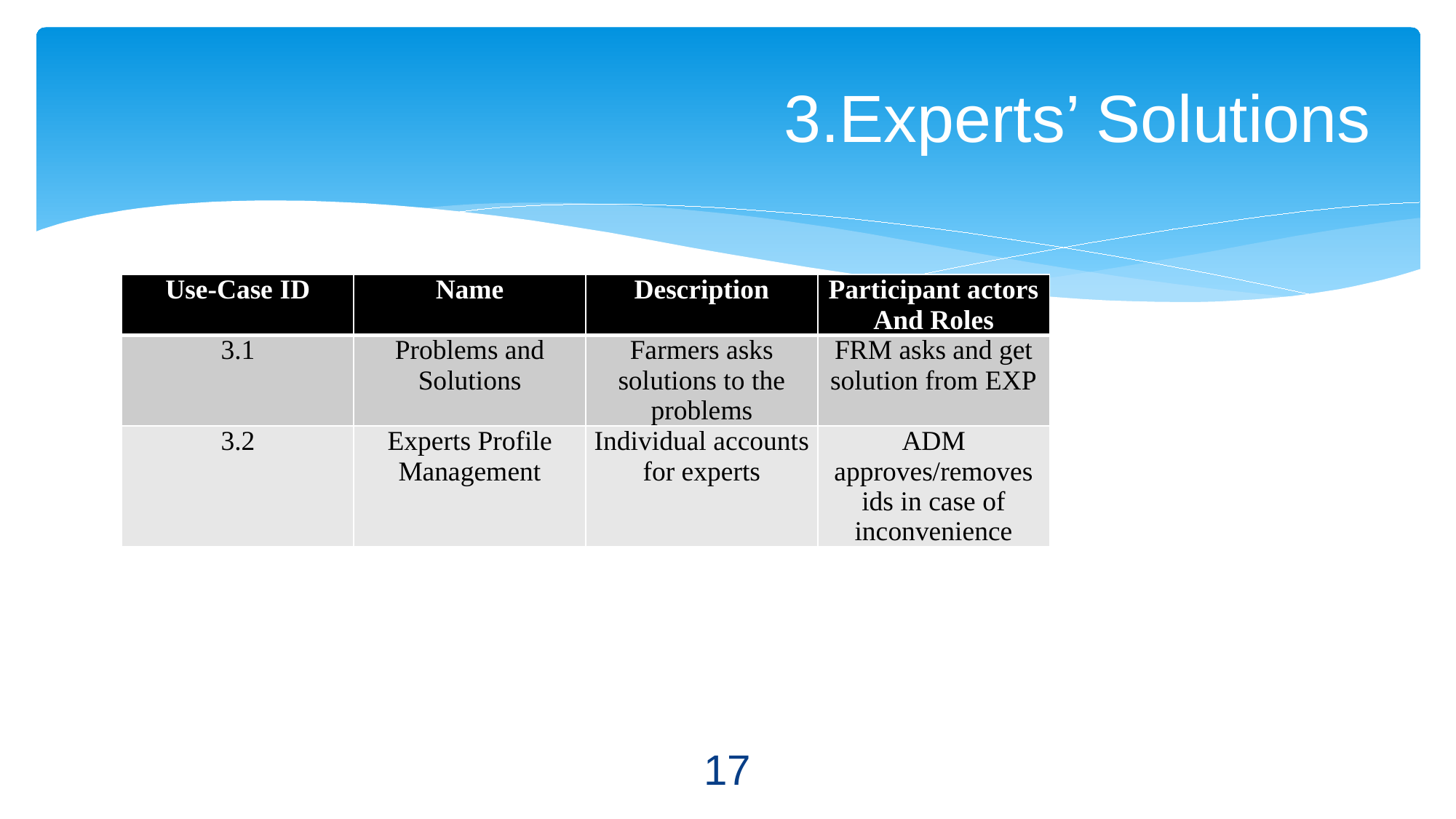

# 3.Experts’ Solutions
| Use-Case ID | Name | Description | Participant actors And Roles |
| --- | --- | --- | --- |
| 3.1 | Problems and Solutions | Farmers asks solutions to the problems | FRM asks and get solution from EXP |
| 3.2 | Experts Profile Management | Individual accounts for experts | ADM approves/removes ids in case of inconvenience |
17